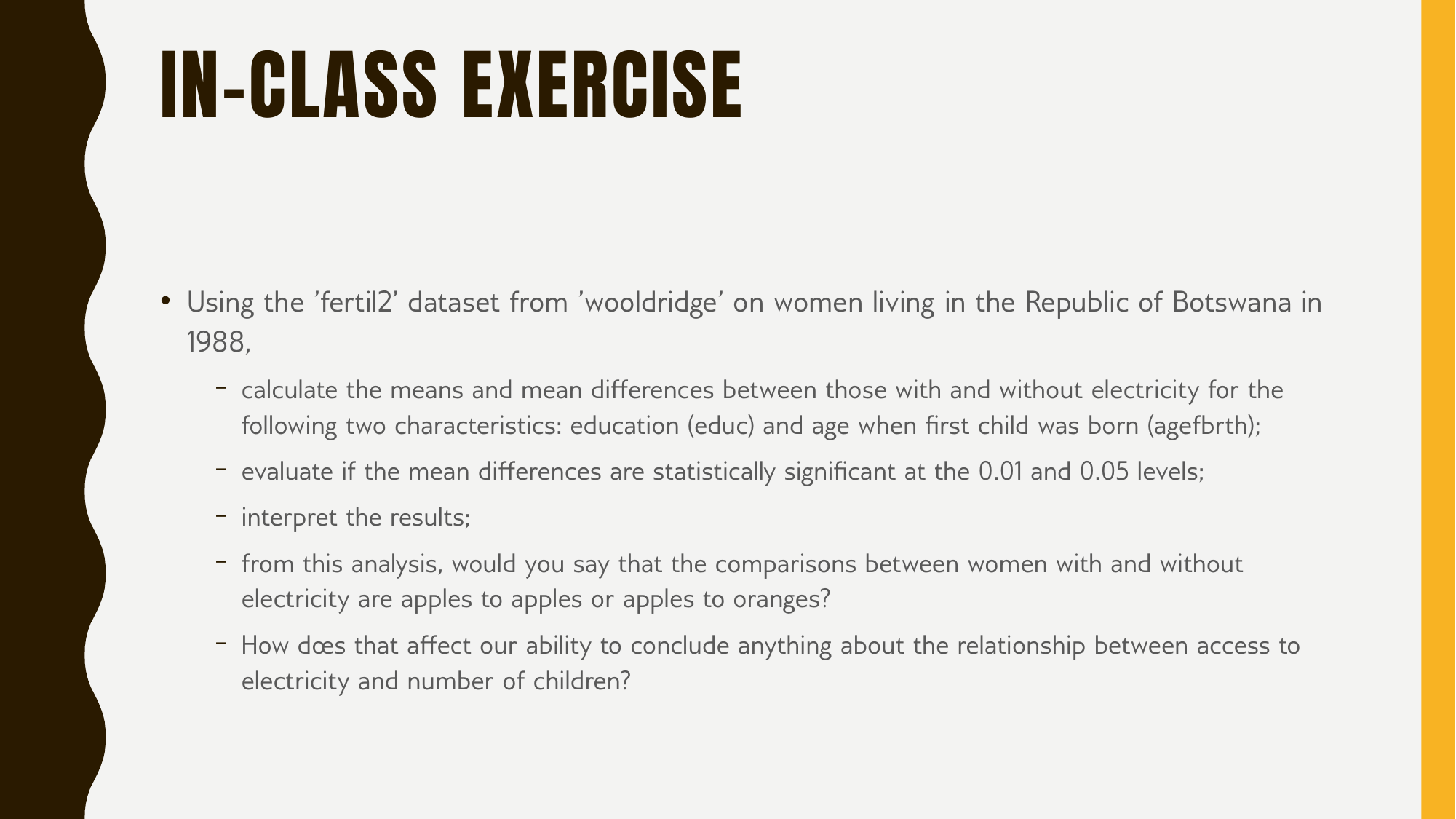

# In-class Exercise
Using the ’fertil2’ dataset from ’wooldridge’ on women living in the Republic of Botswana in 1988,
calculate the means and mean differences between those with and without electricity for the following two characteristics: education (educ) and age when first child was born (agefbrth);
evaluate if the mean differences are statistically significant at the 0.01 and 0.05 levels;
interpret the results;
from this analysis, would you say that the comparisons between women with and without electricity are apples to apples or apples to oranges?
How does that affect our ability to conclude anything about the relationship between access to electricity and number of children?